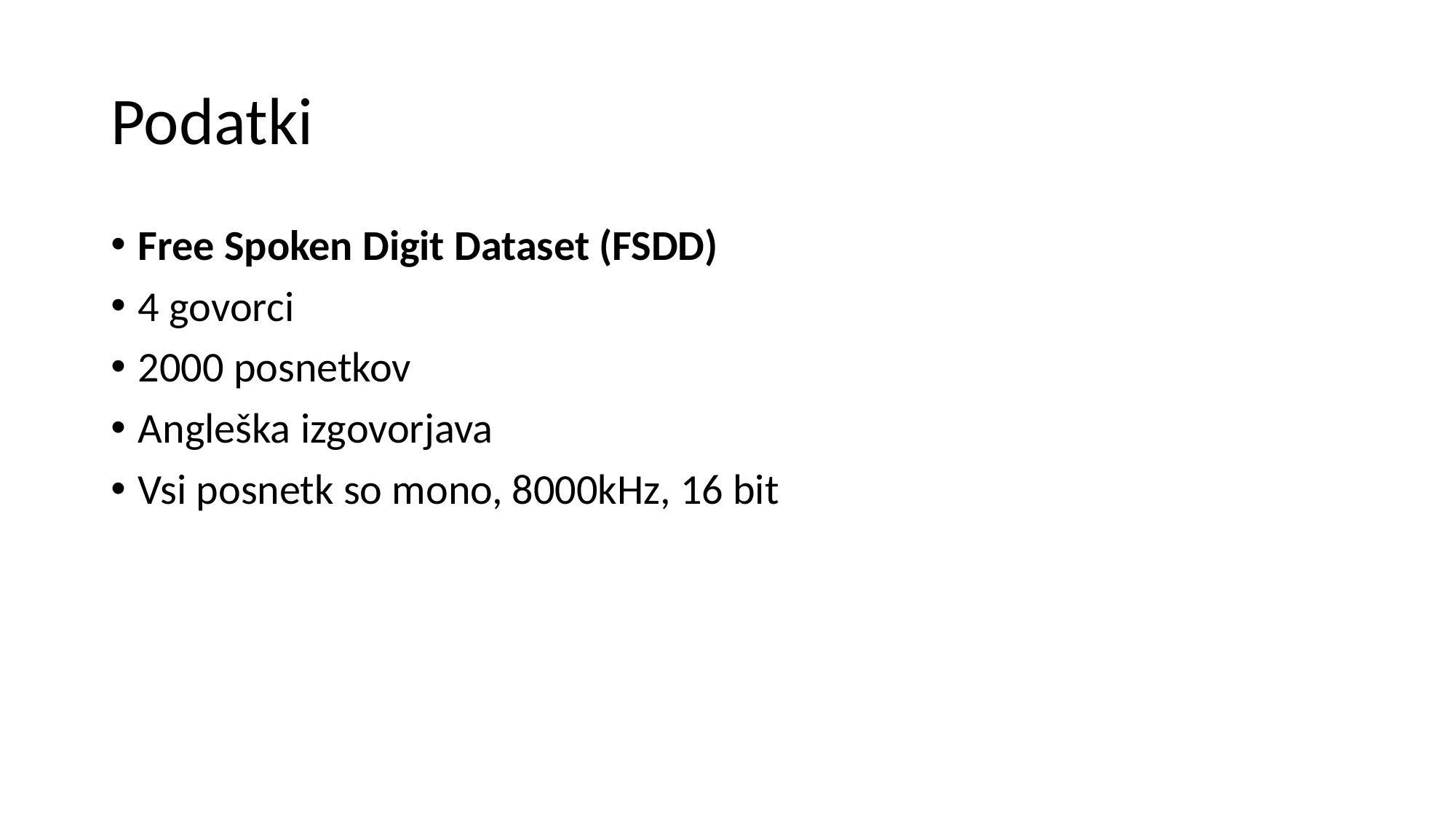

# Podatki
Free Spoken Digit Dataset (FSDD)
4 govorci
2000 posnetkov
Angleška izgovorjava
Vsi posnetk so mono, 8000kHz, 16 bit